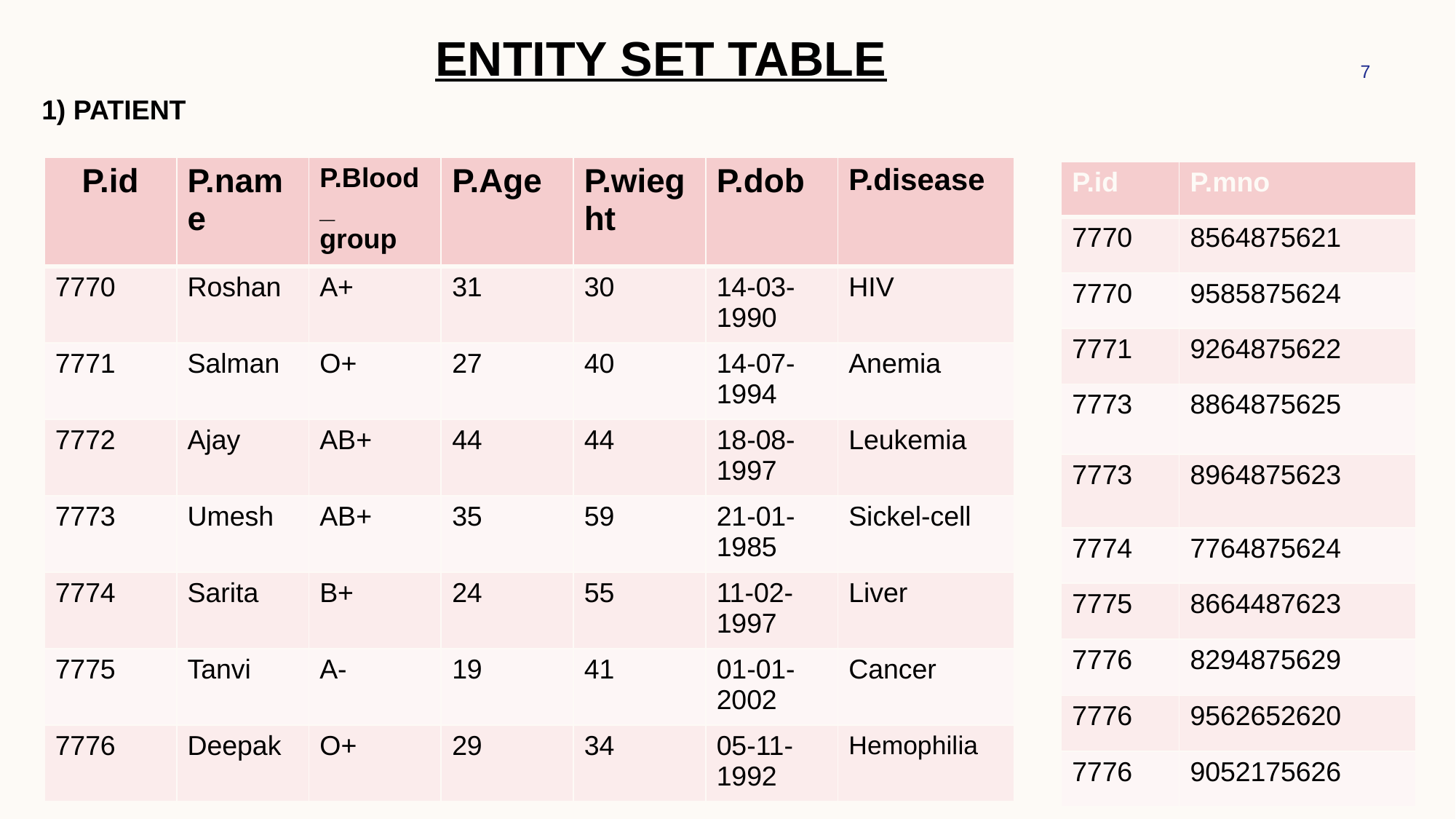

ENTITY SET TABLE
7
1) PATIENT
| P.id | P.name | P.Blood\_ group | P.Age | P.wieght | P.dob | P.disease |
| --- | --- | --- | --- | --- | --- | --- |
| 7770 | Roshan | A+ | 31 | 30 | 14-03-1990 | HIV |
| 7771 | Salman | O+ | 27 | 40 | 14-07-1994 | Anemia |
| 7772 | Ajay | AB+ | 44 | 44 | 18-08-1997 | Leukemia |
| 7773 | Umesh | AB+ | 35 | 59 | 21-01-1985 | Sickel-cell |
| 7774 | Sarita | B+ | 24 | 55 | 11-02-1997 | Liver |
| 7775 | Tanvi | A- | 19 | 41 | 01-01-2002 | Cancer |
| 7776 | Deepak | O+ | 29 | 34 | 05-11-1992 | Hemophilia |
| P.id | P.mno |
| --- | --- |
| 7770 | 8564875621 |
| 7770 | 9585875624 |
| 7771 | 9264875622 |
| 7773 | 8864875625 |
| 7773 | 8964875623 |
| 7774 | 7764875624 |
| 7775 | 8664487623 |
| 7776 | 8294875629 |
| 7776 | 9562652620 |
| 7776 | 9052175626 |